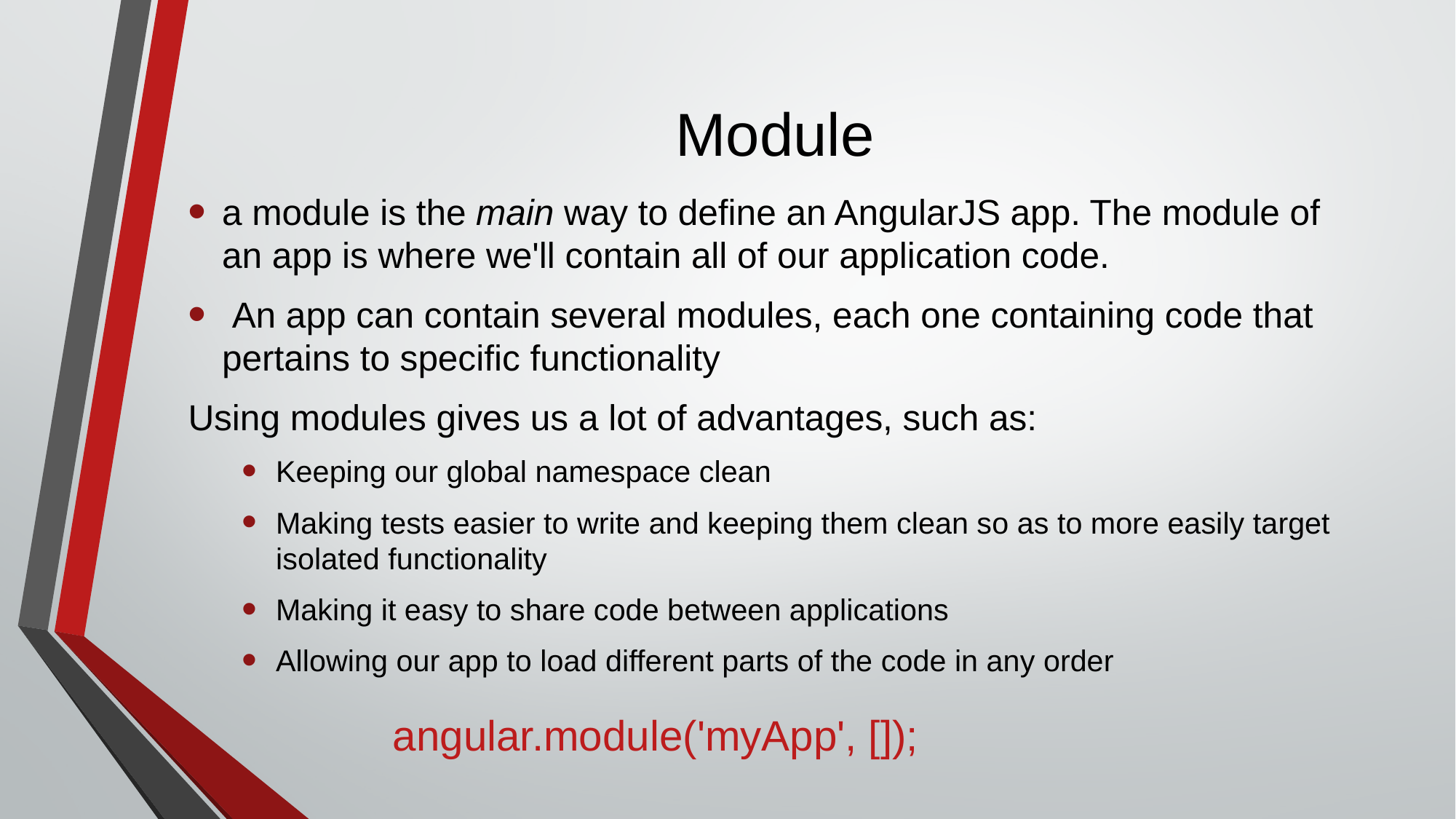

# Module
a module is the main way to define an AngularJS app. The module of an app is where we'll contain all of our application code.
 An app can contain several modules, each one containing code that pertains to specific functionality
Using modules gives us a lot of advantages, such as:
Keeping our global namespace clean
Making tests easier to write and keeping them clean so as to more easily target isolated functionality
Making it easy to share code between applications
Allowing our app to load different parts of the code in any order
angular.module('myApp', []);